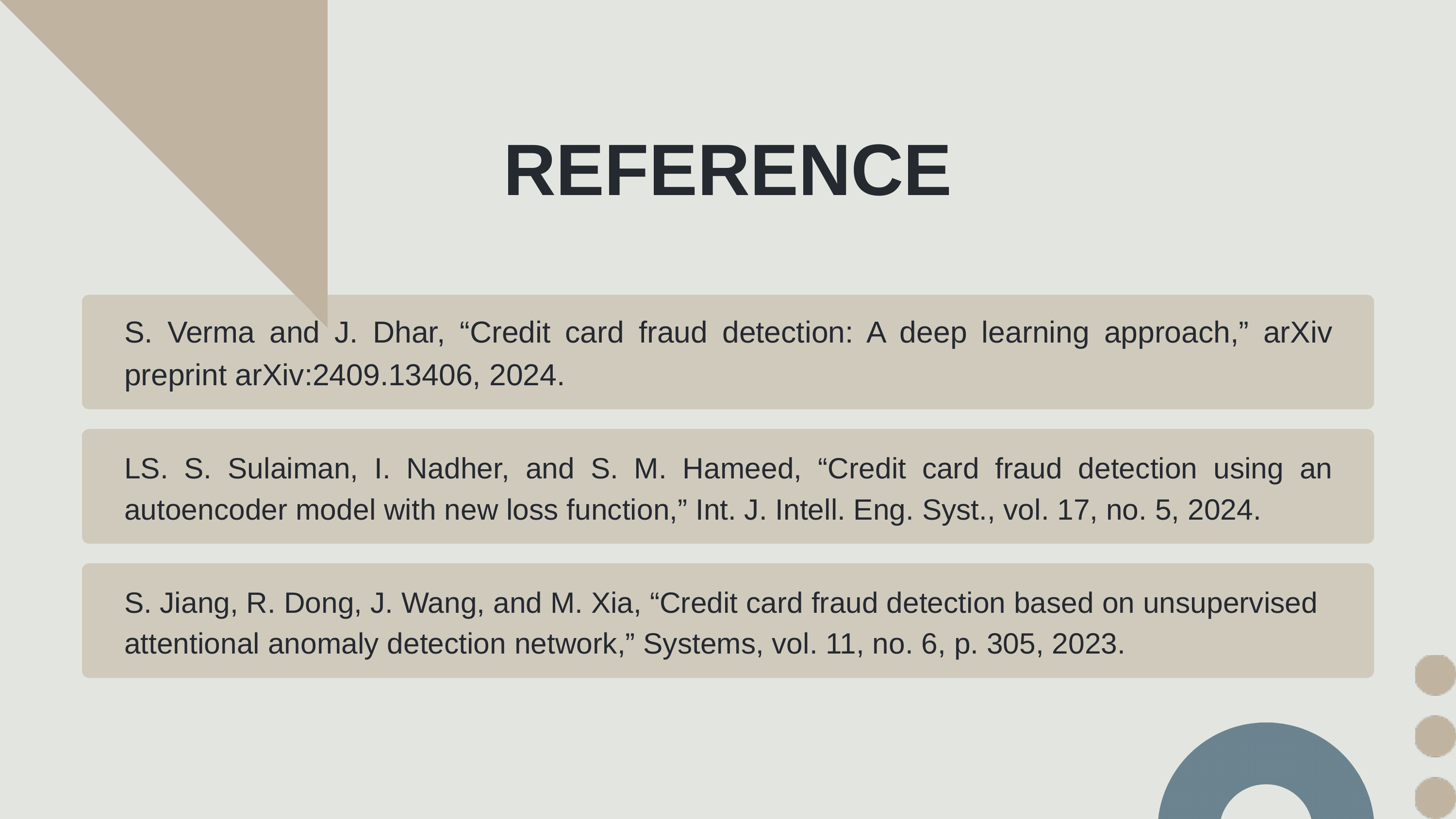

REFERENCE

S. Verma and J. Dhar, “Credit card fraud detection: A deep learning approach,” arXiv preprint arXiv:2409.13406, 2024.

LS. S. Sulaiman, I. Nadher, and S. M. Hameed, “Credit card fraud detection using an autoencoder model with new loss function,” Int. J. Intell. Eng. Syst., vol. 17, no. 5, 2024.

S. Jiang, R. Dong, J. Wang, and M. Xia, “Credit card fraud detection based on unsupervised attentional anomaly detection network,” Systems, vol. 11, no. 6, p. 305, 2023.